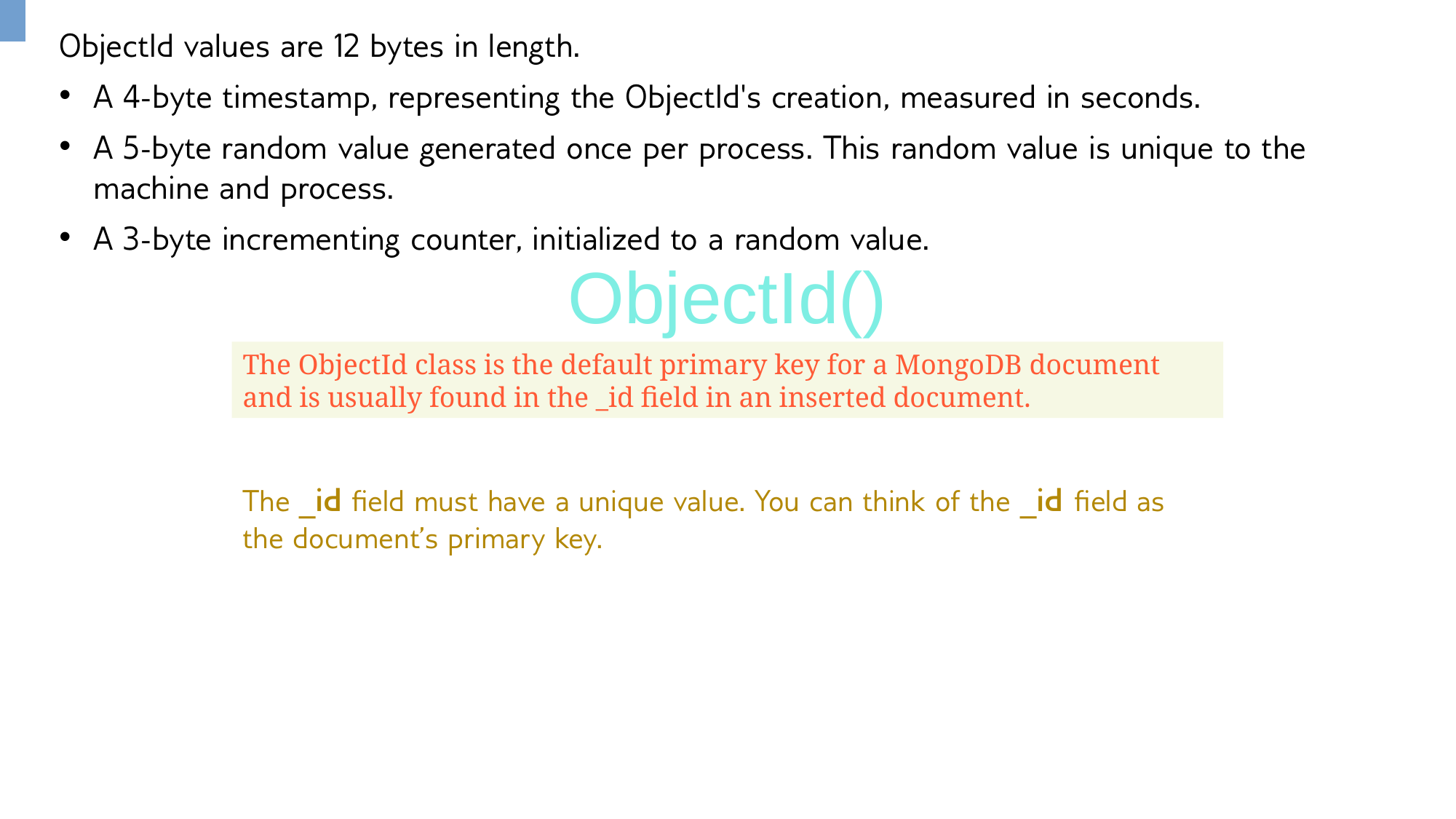

ObjectId values are 12 bytes in length.

A 4-byte timestamp, representing the ObjectId's creation, measured in seconds.

A 5-byte random value generated once per process. This random value is unique to the machine and process.

A 3-byte incrementing counter, initialized to a random value.
ObjectId()
The ObjectId class is the default primary key for a MongoDB document and is usually found in the _id field in an inserted document.
The _id field must have a unique value. You can think of the _id field as the document’s primary key.